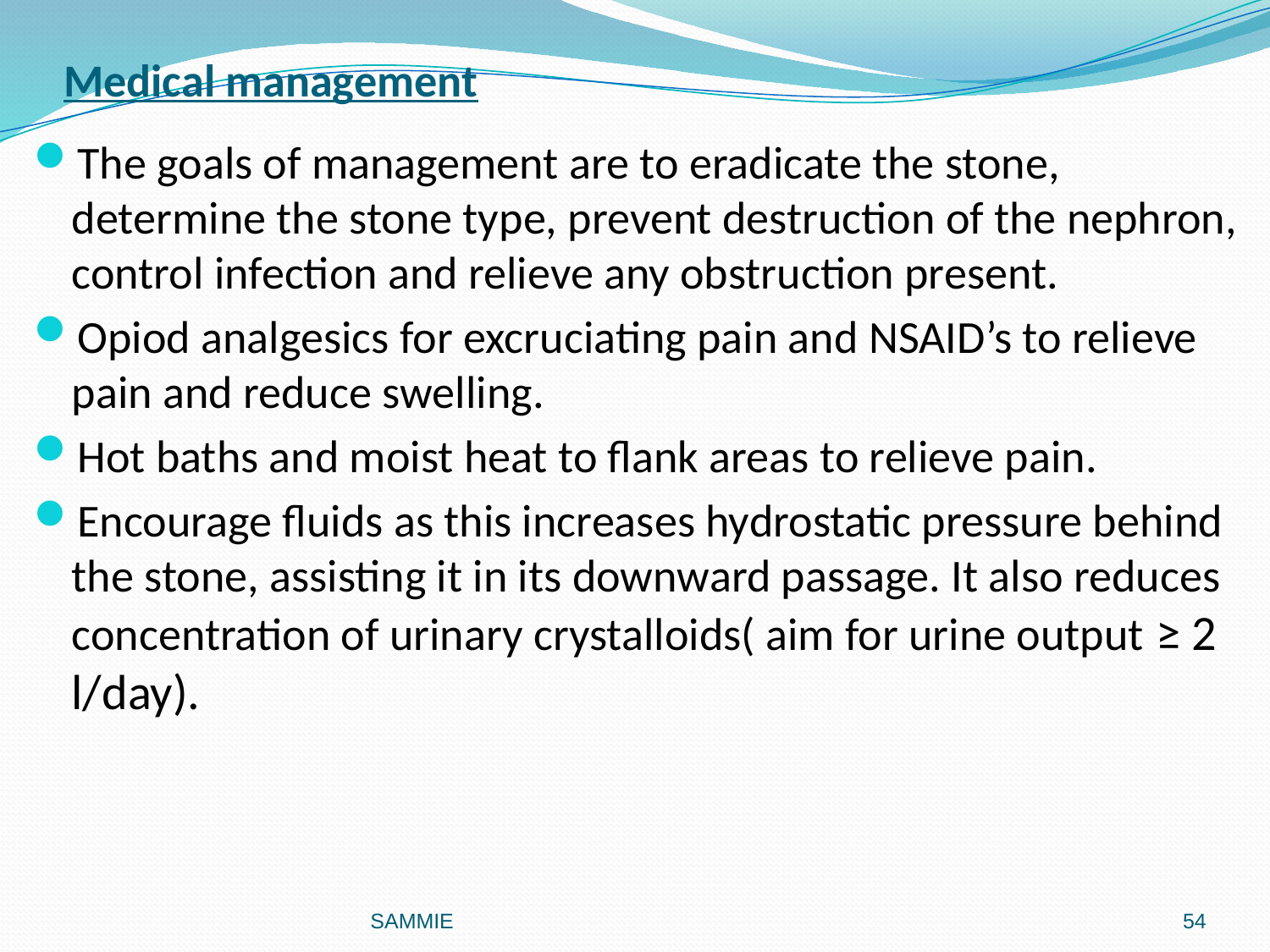

# Medical management
The goals of management are to eradicate the stone, determine the stone type, prevent destruction of the nephron, control infection and relieve any obstruction present.
Opiod analgesics for excruciating pain and NSAID’s to relieve pain and reduce swelling.
Hot baths and moist heat to flank areas to relieve pain.
Encourage fluids as this increases hydrostatic pressure behind the stone, assisting it in its downward passage. It also reduces concentration of urinary crystalloids( aim for urine output ≥ 2 l/day).
SAMMIE
54